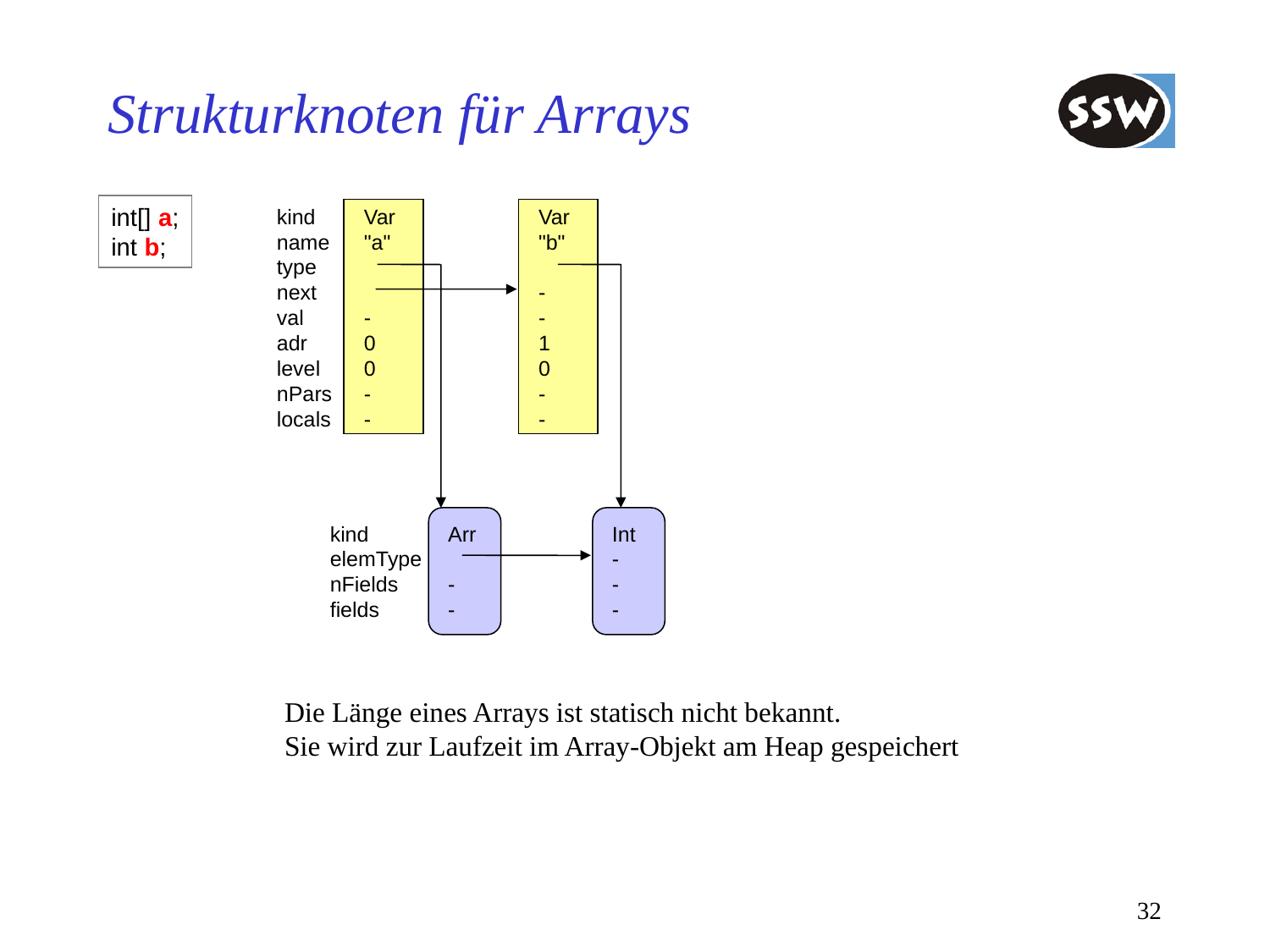

# Strukturknoten für Arrays
int[] a;
int b;
kind
name
type
next
val
adr
level
nPars
locals
Var
"a"

-
0
0
-
-
Var
"b"

-
-
1
0
-
-

kind
elemType
nFields
fields
Arr

-
-
Int
-
-
-

Die Länge eines Arrays ist statisch nicht bekannt.
Sie wird zur Laufzeit im Array-Objekt am Heap gespeichert
32